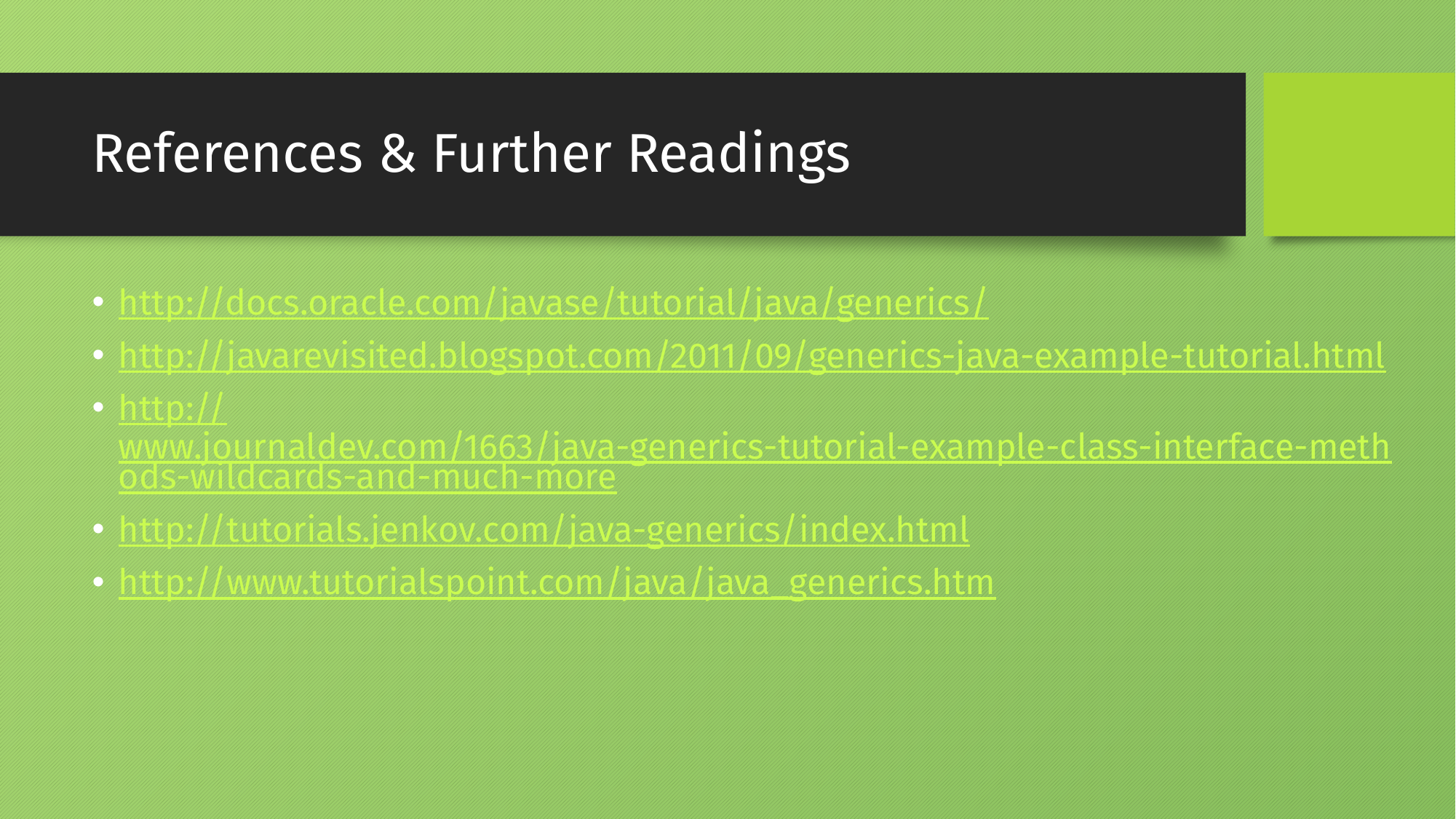

# References & Further Readings
http://docs.oracle.com/javase/tutorial/java/generics/
http://javarevisited.blogspot.com/2011/09/generics-java-example-tutorial.html
http://www.journaldev.com/1663/java-generics-tutorial-example-class-interface-methods-wildcards-and-much-more
http://tutorials.jenkov.com/java-generics/index.html
http://www.tutorialspoint.com/java/java_generics.htm